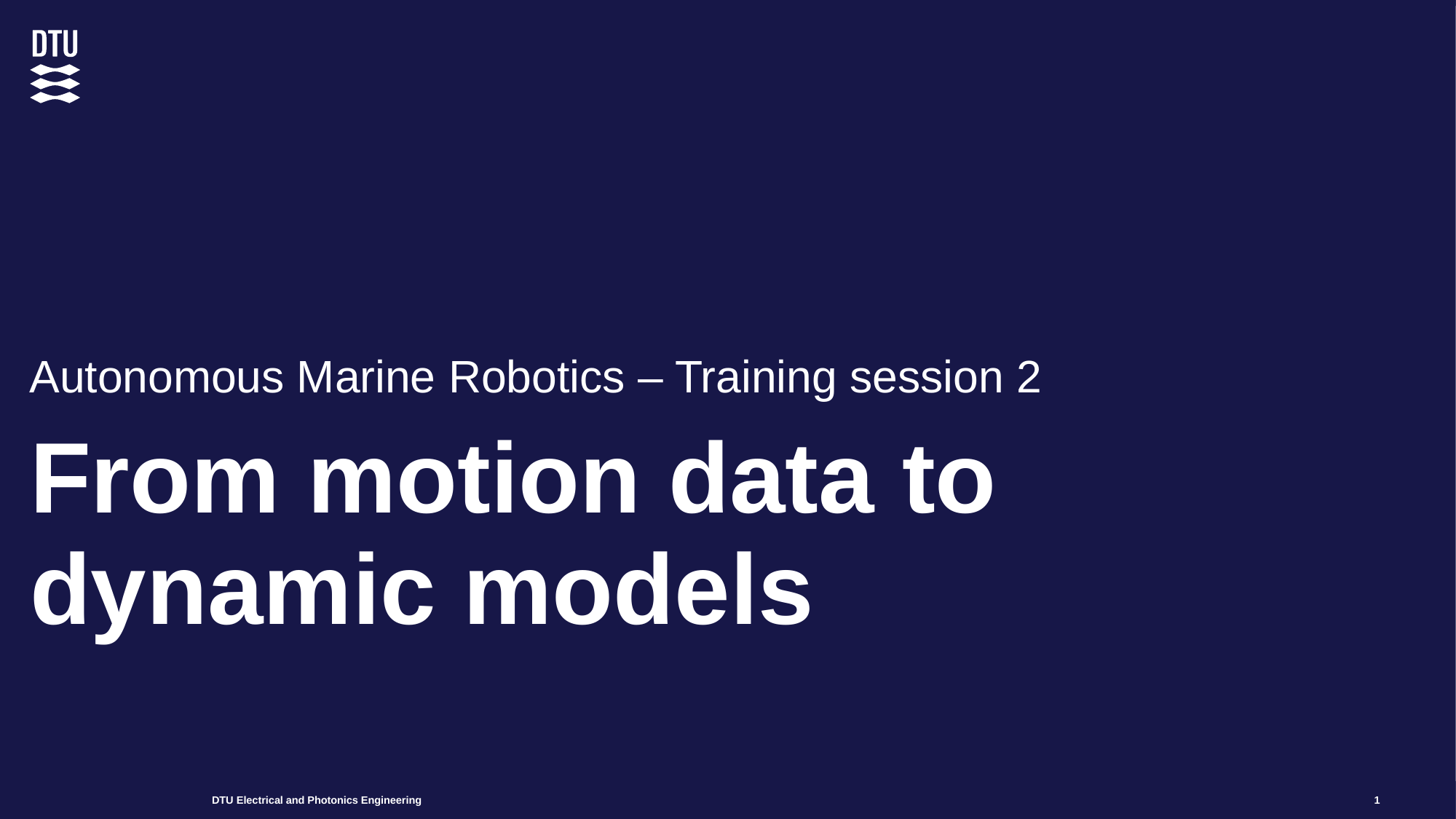

Autonomous Marine Robotics – Training session 2
# From motion data to dynamic models
1